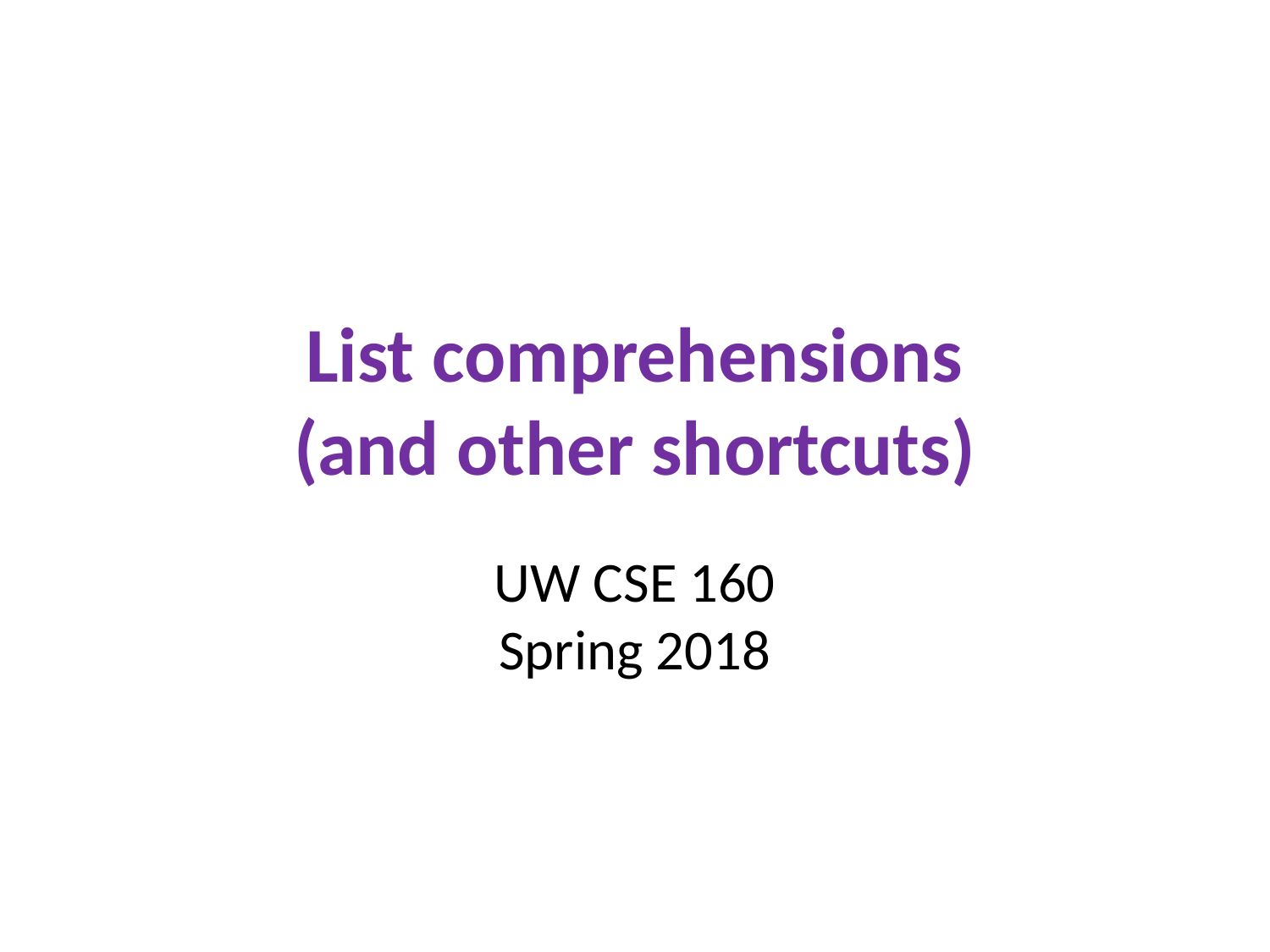

List comprehensions
(and other shortcuts)
UW CSE 160
Spring 2018